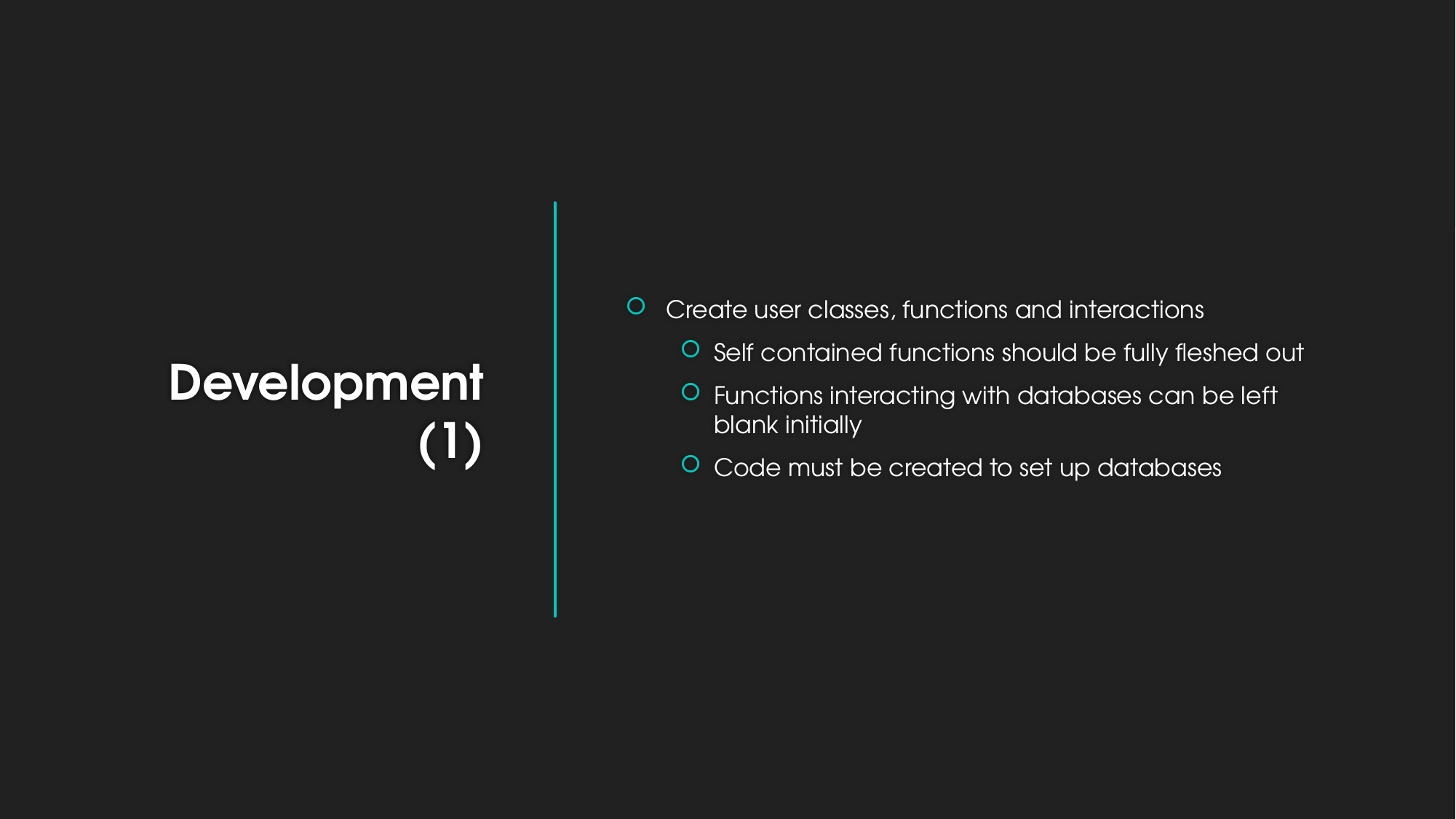

Create user classes, functions and interactions
Self contained functions should be fully fleshed out
Functions interacting with databases can be left blank initially
Code must be created to set up databases

# Development (1)